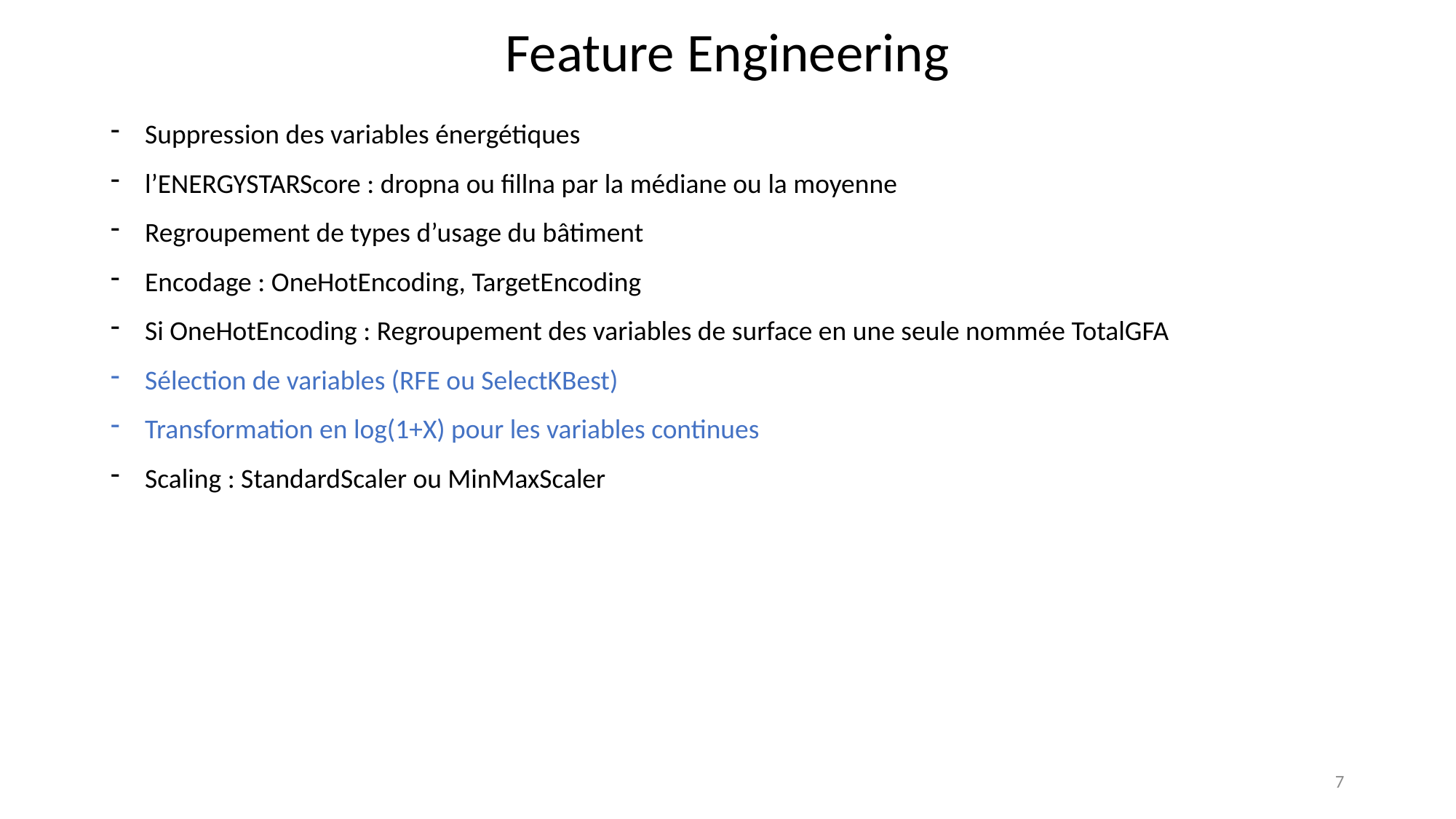

Feature Engineering
Suppression des variables énergétiques
l’ENERGYSTARScore : dropna ou fillna par la médiane ou la moyenne
Regroupement de types d’usage du bâtiment
Encodage : OneHotEncoding, TargetEncoding
Si OneHotEncoding : Regroupement des variables de surface en une seule nommée TotalGFA
Sélection de variables (RFE ou SelectKBest)
Transformation en log(1+X) pour les variables continues
Scaling : StandardScaler ou MinMaxScaler
7